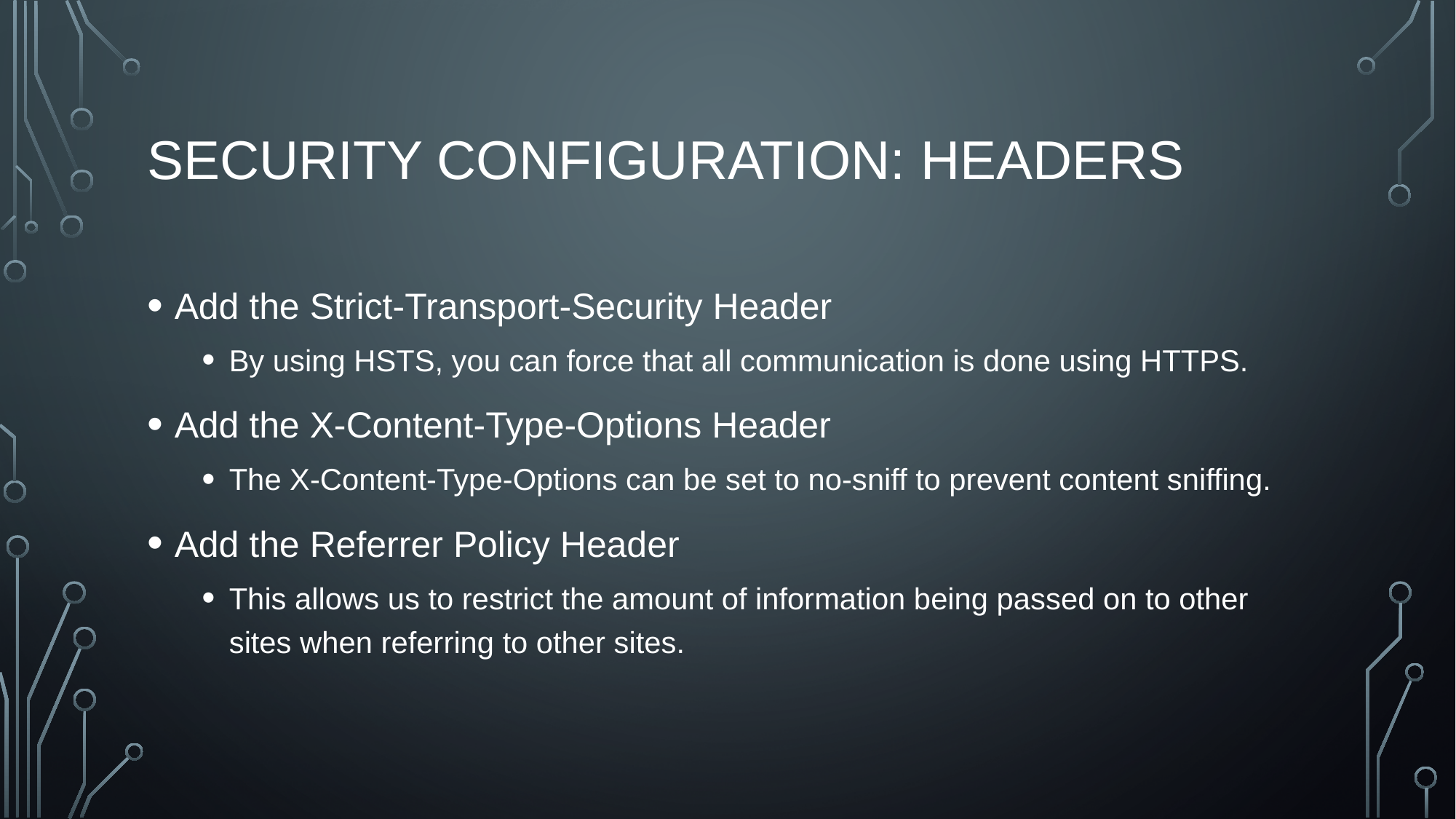

# Security Configuration: Headers
Add the Strict-Transport-Security Header
By using HSTS, you can force that all communication is done using HTTPS.
Add the X-Content-Type-Options Header
The X-Content-Type-Options can be set to no-sniff to prevent content sniffing.
Add the Referrer Policy Header
This allows us to restrict the amount of information being passed on to other sites when referring to other sites.